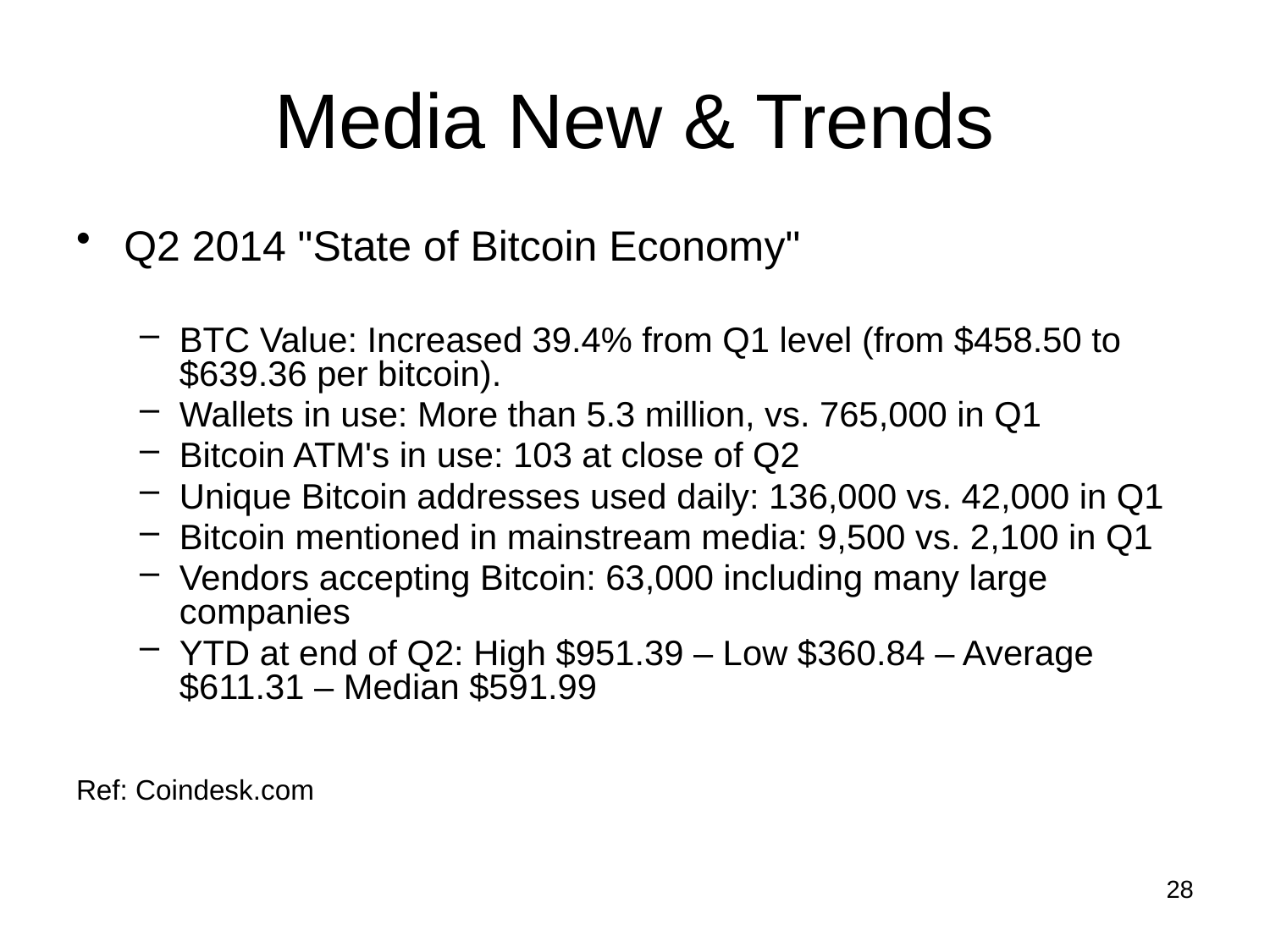

# Media New & Trends
Q2 2014 "State of Bitcoin Economy"

BTC Value: Increased 39.4% from Q1 level (from $458.50 to $639.36 per bitcoin).
Wallets in use: More than 5.3 million, vs. 765,000 in Q1
Bitcoin ATM's in use: 103 at close of Q2
Unique Bitcoin addresses used daily: 136,000 vs. 42,000 in Q1
Bitcoin mentioned in mainstream media: 9,500 vs. 2,100 in Q1
Vendors accepting Bitcoin: 63,000 including many large companies
YTD at end of Q2: High $951.39 – Low $360.84 – Average $611.31 – Median $591.99

Ref: Coindesk.com
28